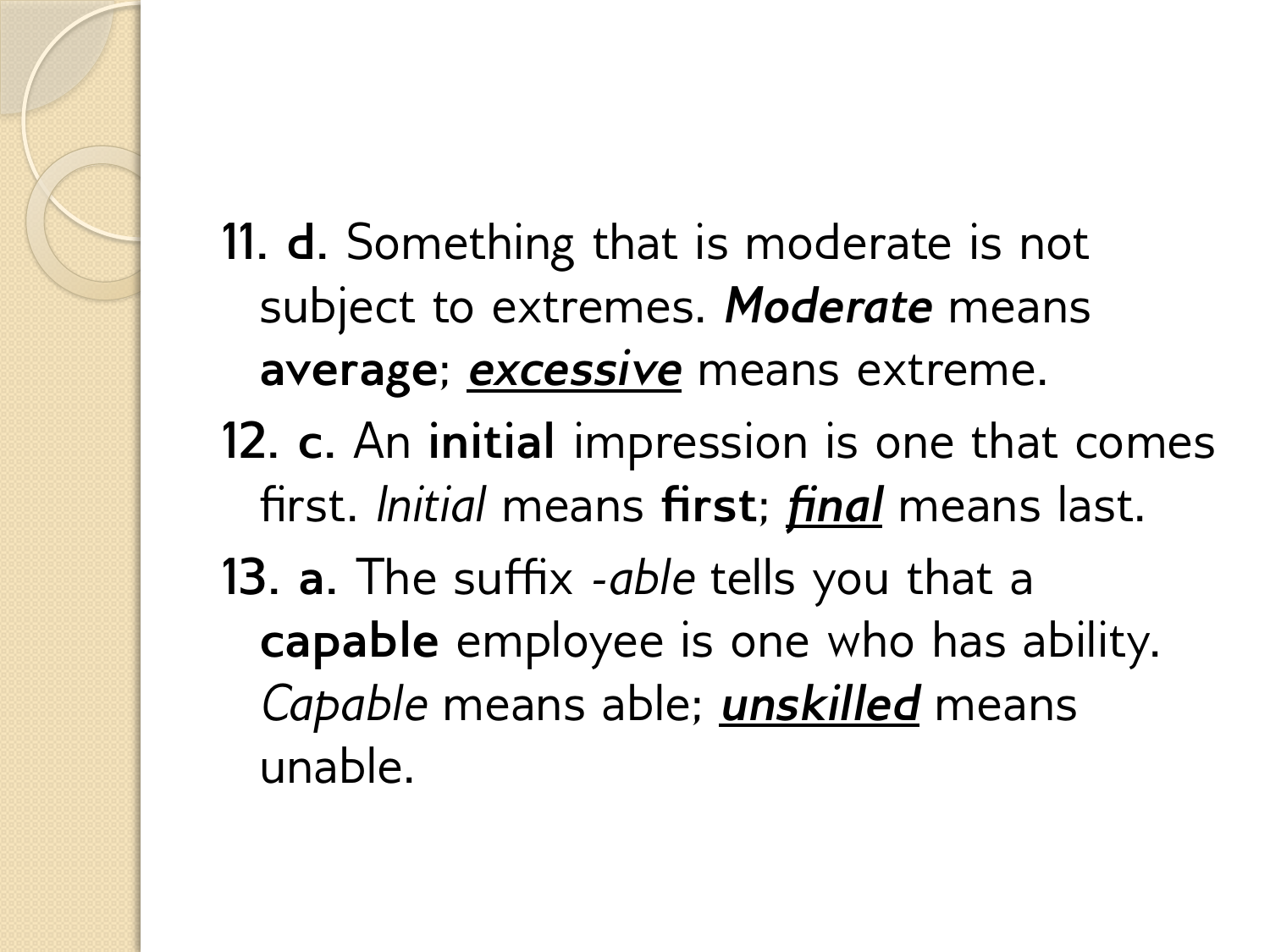

#
11. d. Something that is moderate is not subject to extremes. Moderate means average; excessive means extreme.
12. c. An initial impression is one that comes first. Initial means first; final means last.
13. a. The suffix -able tells you that a capable employee is one who has ability. Capable means able; unskilled means unable.